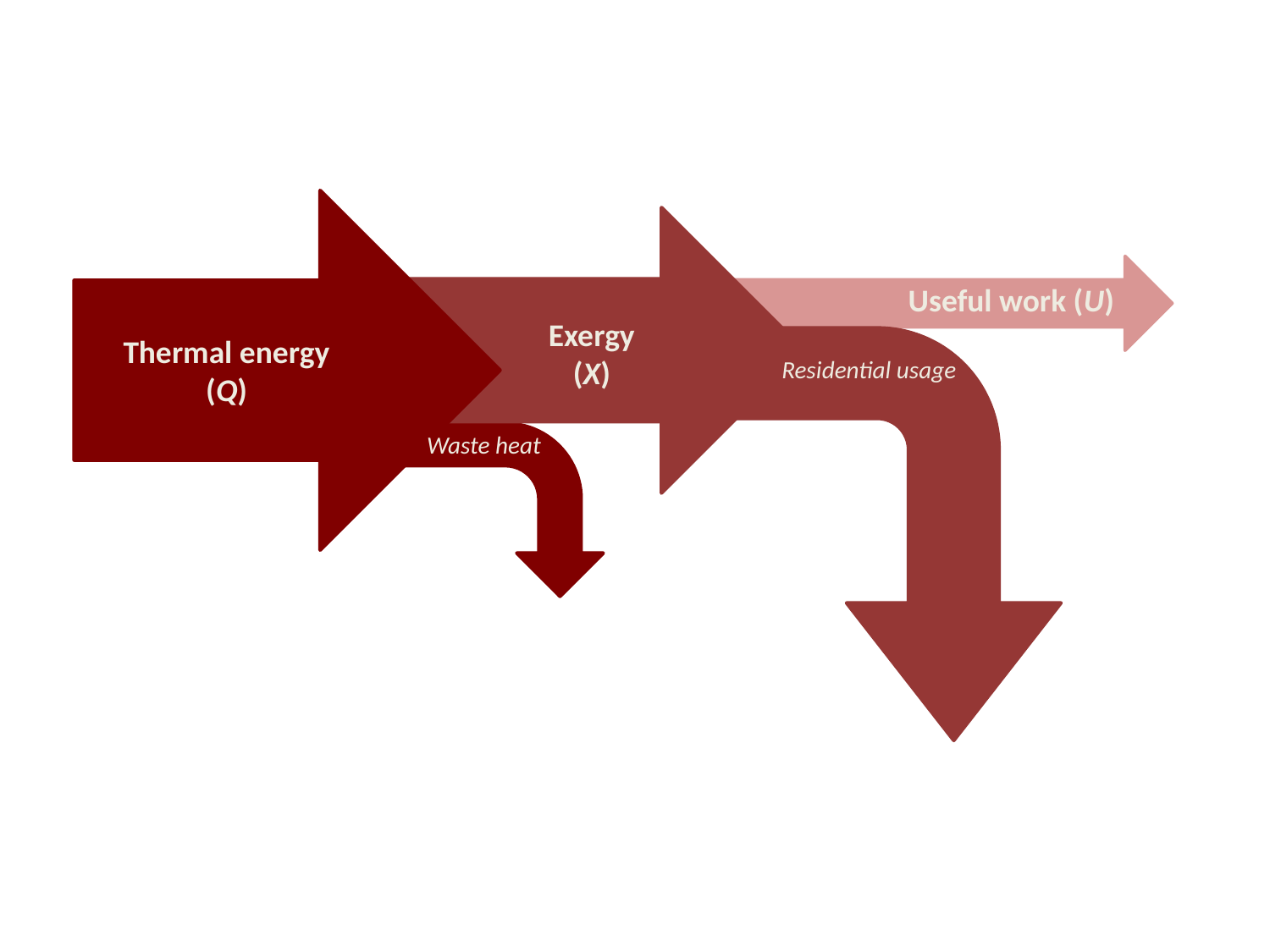

Useful work (U)

Exergy
(X)
Thermal energy
(Q)
Residential usage

Waste heat